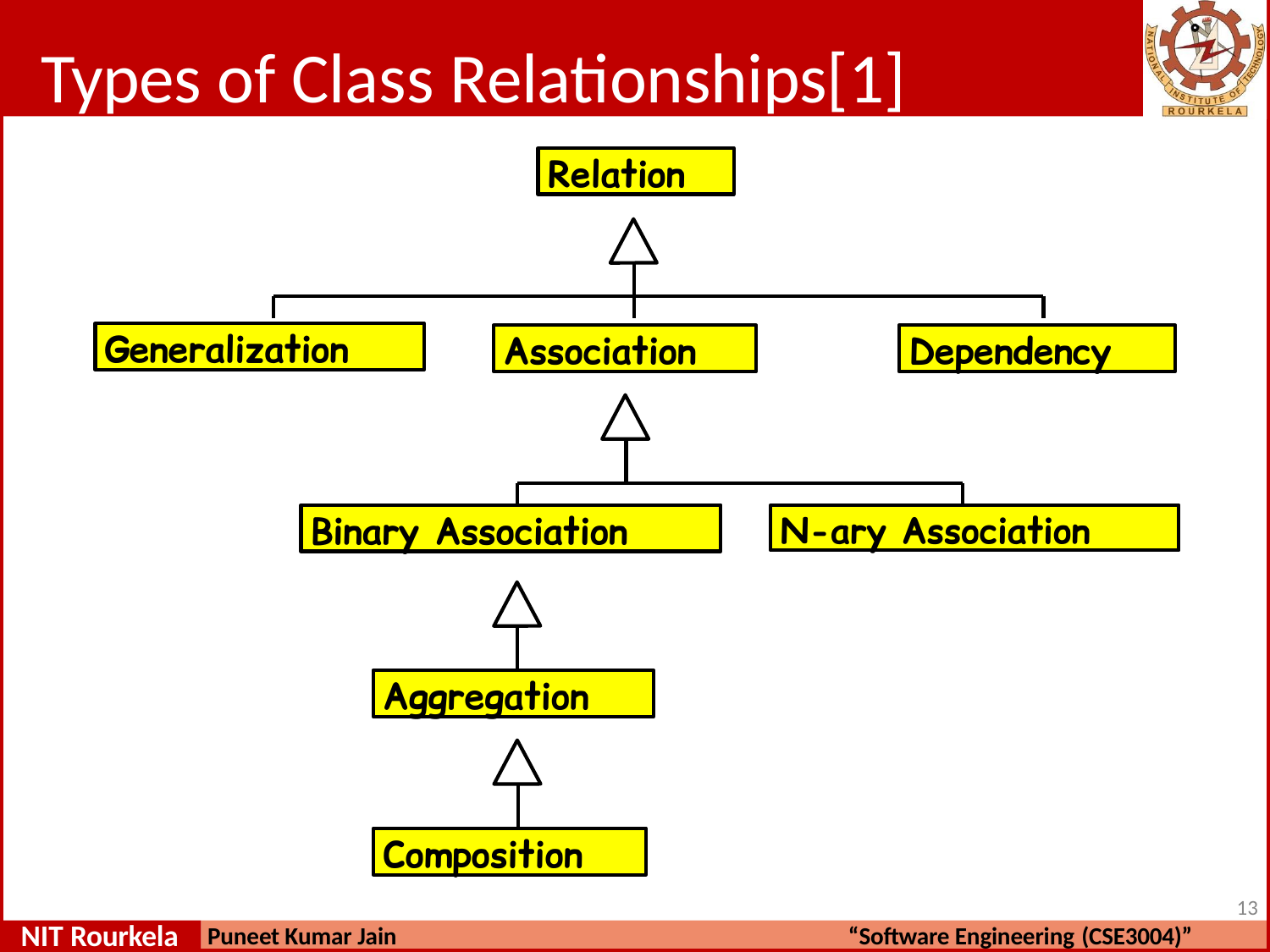

# Types of Class Relationships[1]
Relation

Generalization
Association
Dependency
Binary Association
N-ary Association
Aggregation

Composition
13
NIT Rourkela
Puneet Kumar Jain
“Software Engineering (CSE3004)”